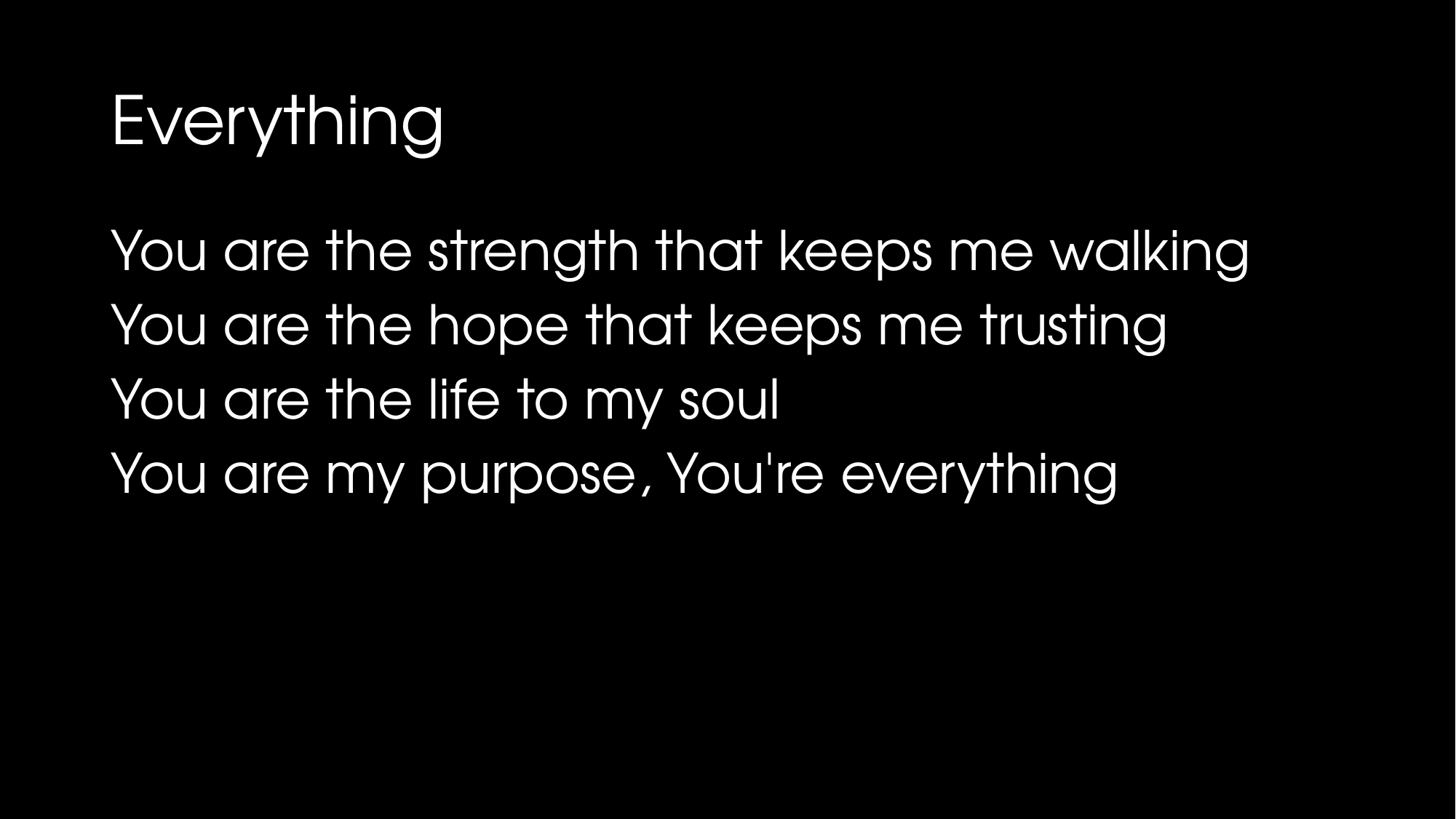

# Everything
You are the strength that keeps me walking
You are the hope that keeps me trusting
You are the life to my soul
You are my purpose, You're everything